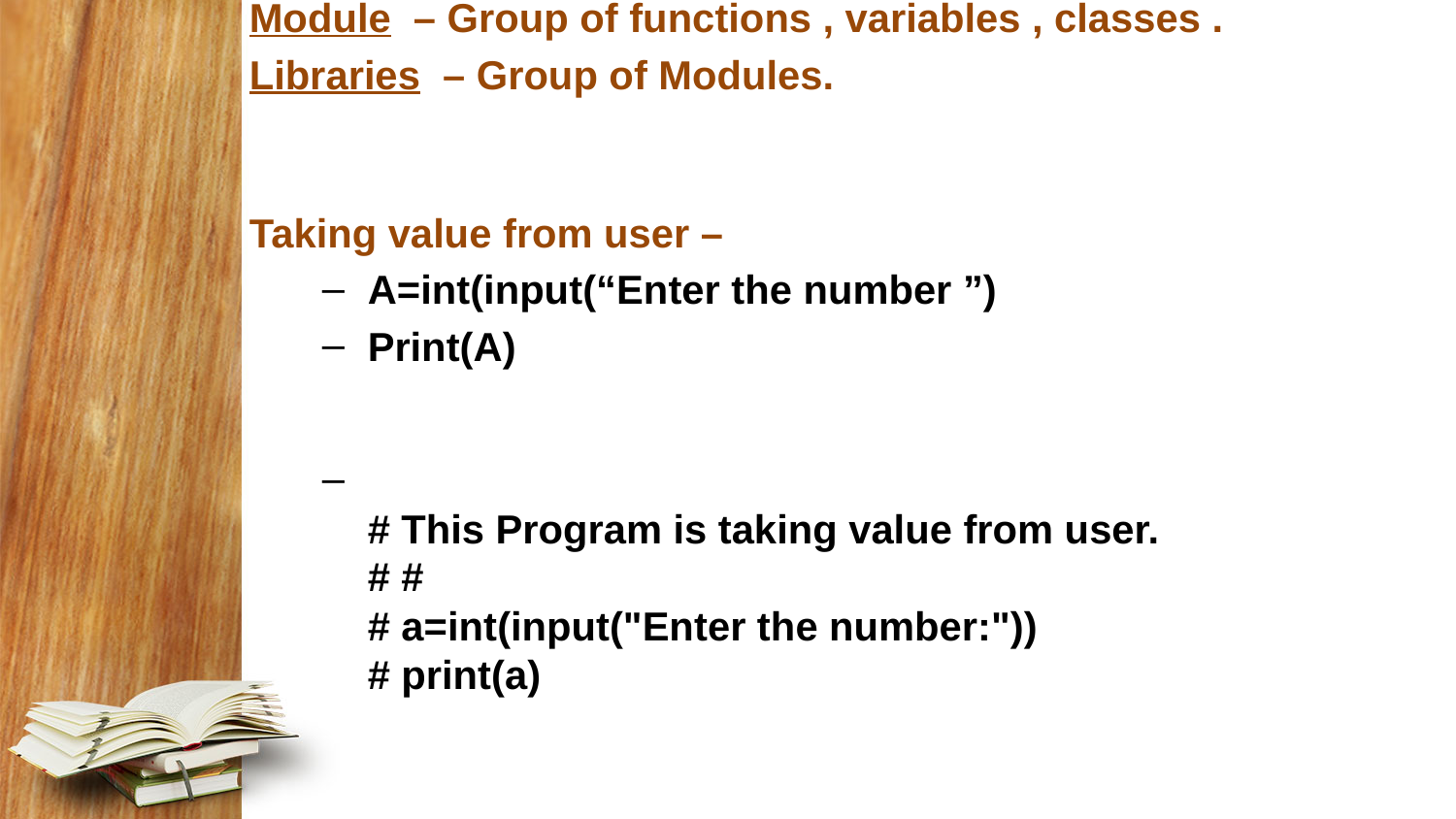

Module  – Group of functions , variables , classes .
Libraries  – Group of Modules.

Taking value from user –
A=int(input(“Enter the number ”)
Print(A)

# This Program is taking value from user.
# #
# a=int(input("Enter the number:"))
# print(a)